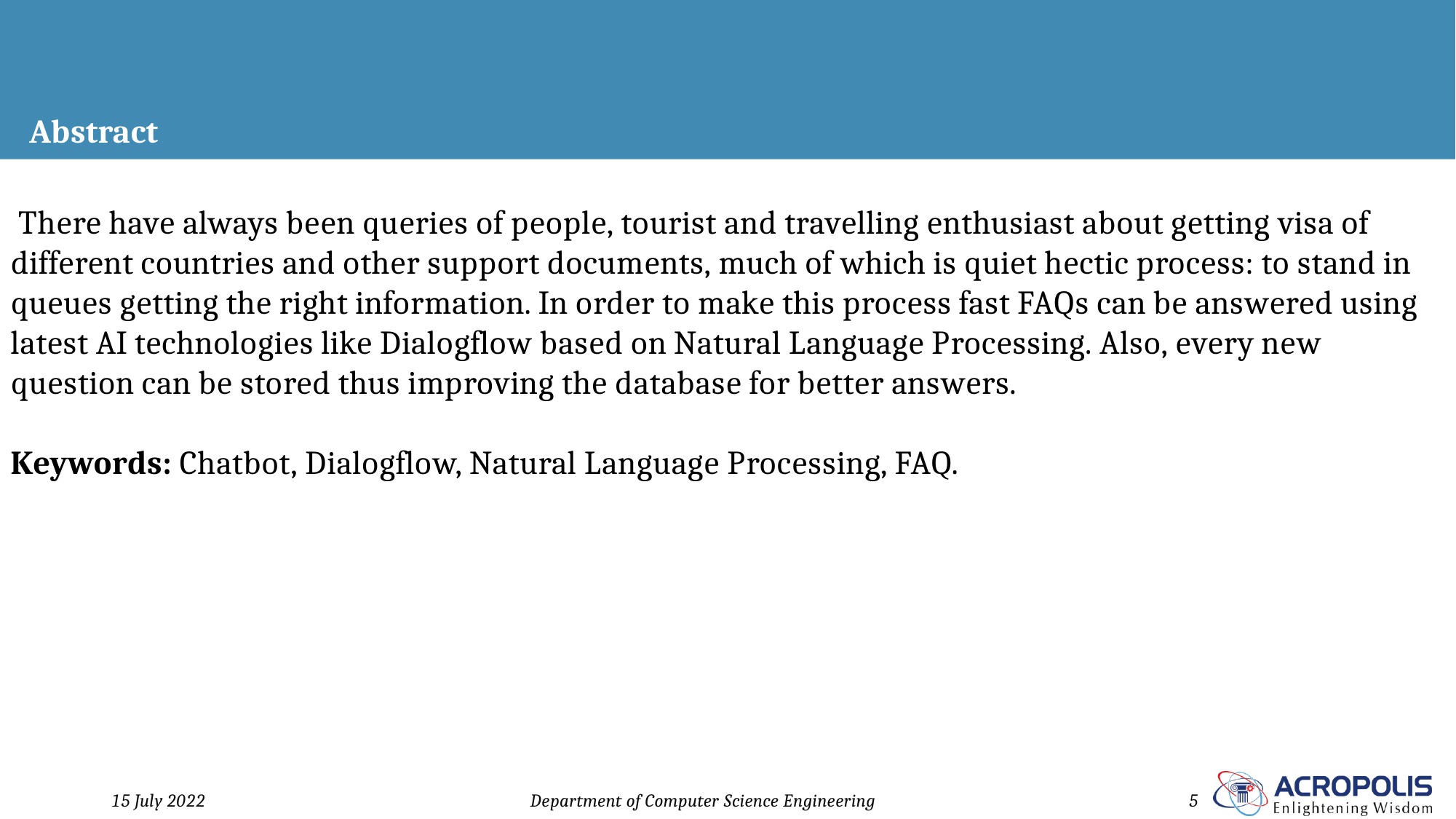

# Abstract

 There have always been queries of people, tourist and travelling enthusiast about getting visa of different countries and other support documents, much of which is quiet hectic process: to stand in queues getting the right information. In order to make this process fast FAQs can be answered using latest AI technologies like Dialogflow based on Natural Language Processing. Also, every new question can be stored thus improving the database for better answers.

Keywords: Chatbot, Dialogflow, Natural Language Processing, FAQ.
15 July 2022
Department of Computer Science Engineering
5